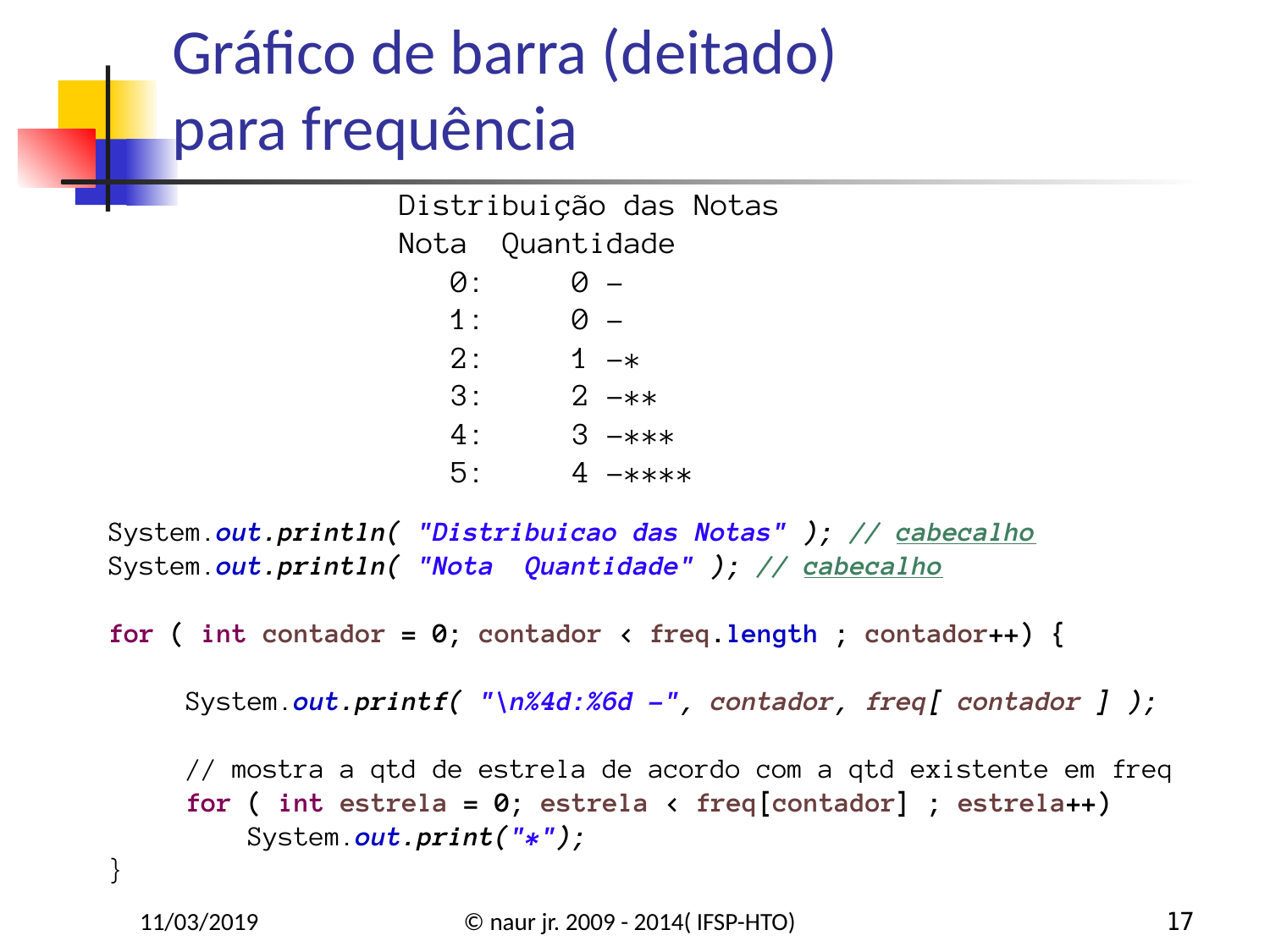

# Gráfico de barra (deitado) para frequência
Distribuição das Notas
Nota  Quantidade
   0:     0 -
   1:     0 -
   2:     1 -*
   3:     2 -**
   4:     3 -***
   5:     4 -****
System.out.println( "Distribuicao das Notas" ); // cabecalho
System.out.println( "Nota  Quantidade" ); // cabecalho

for ( int contador = 0; contador < freq.length ; contador++) {

     System.out.printf( "\n%4d:%6d -", contador, freq[ contador ] );

     // mostra a qtd de estrela de acordo com a qtd existente em freq
     for ( int estrela = 0; estrela < freq[contador] ; estrela++)
         System.out.print("*");
}
11/03/2019
© naur jr. 2009 - 2014( IFSP-HTO)
17